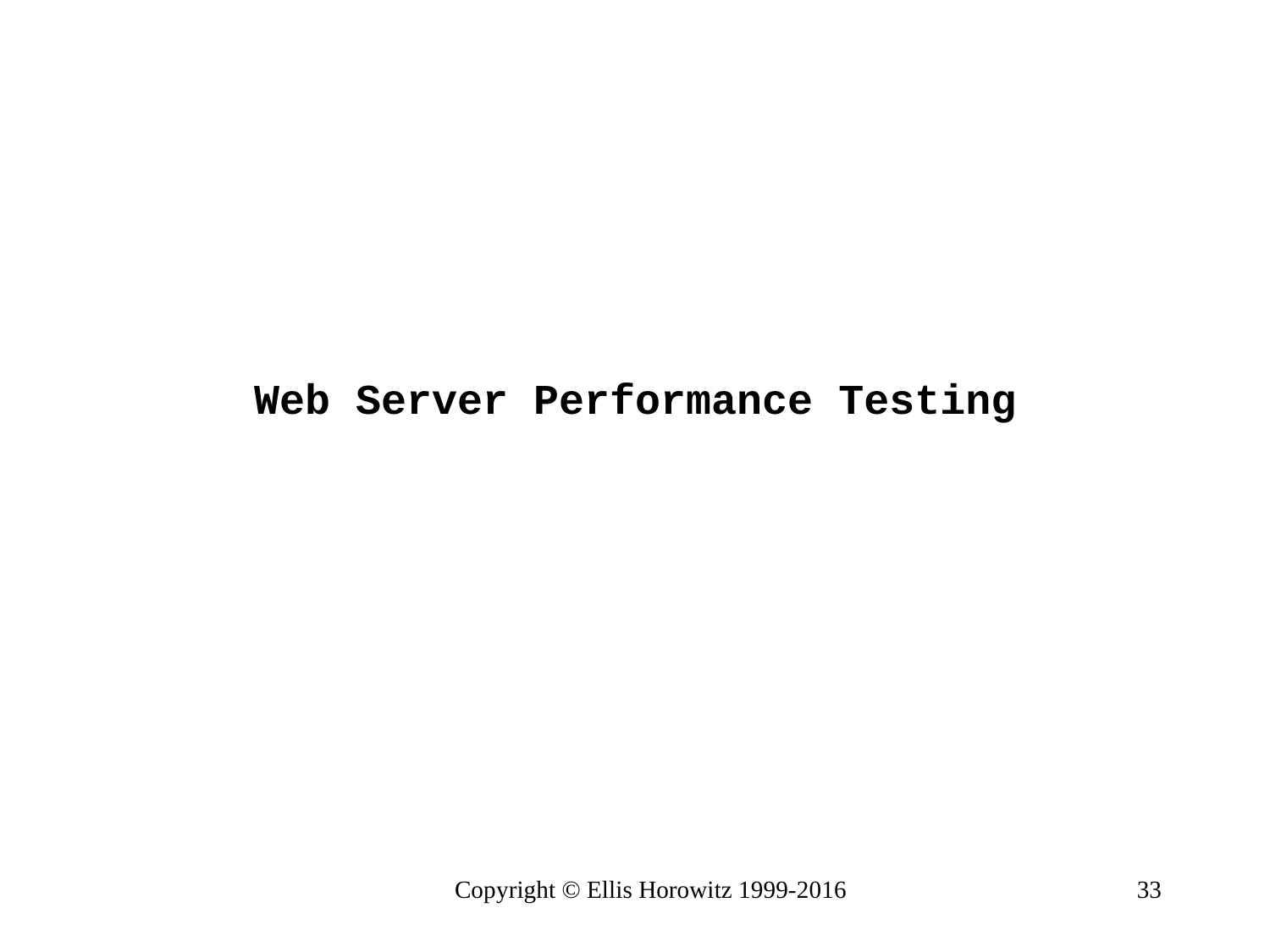

# Web Server Performance Testing
Copyright © Ellis Horowitz 1999-2016
33